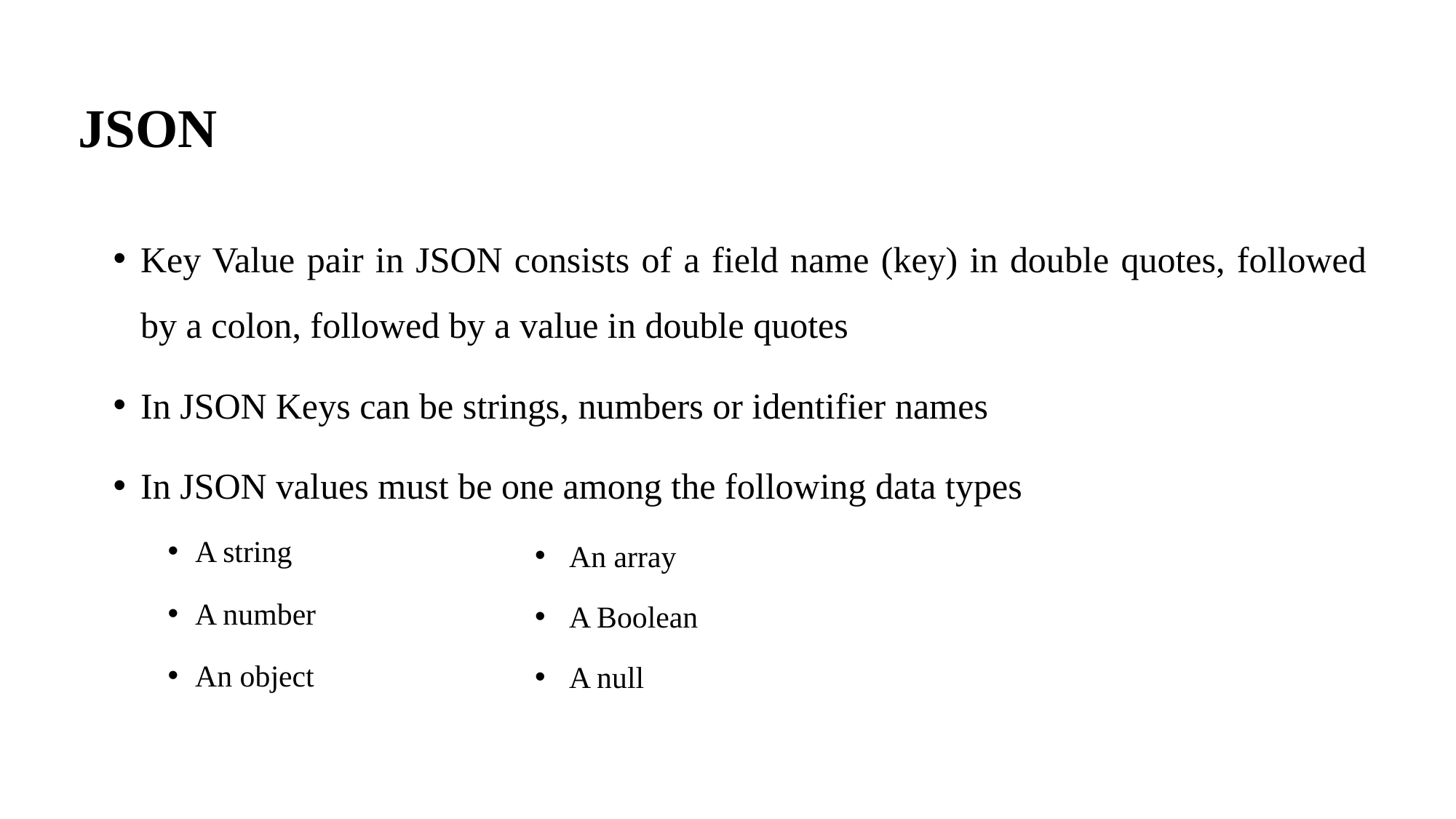

# JSON
Key Value pair in JSON consists of a field name (key) in double quotes, followed by a colon, followed by a value in double quotes
In JSON Keys can be strings, numbers or identifier names
In JSON values must be one among the following data types
A string
A number
An object
An array
A Boolean
A null